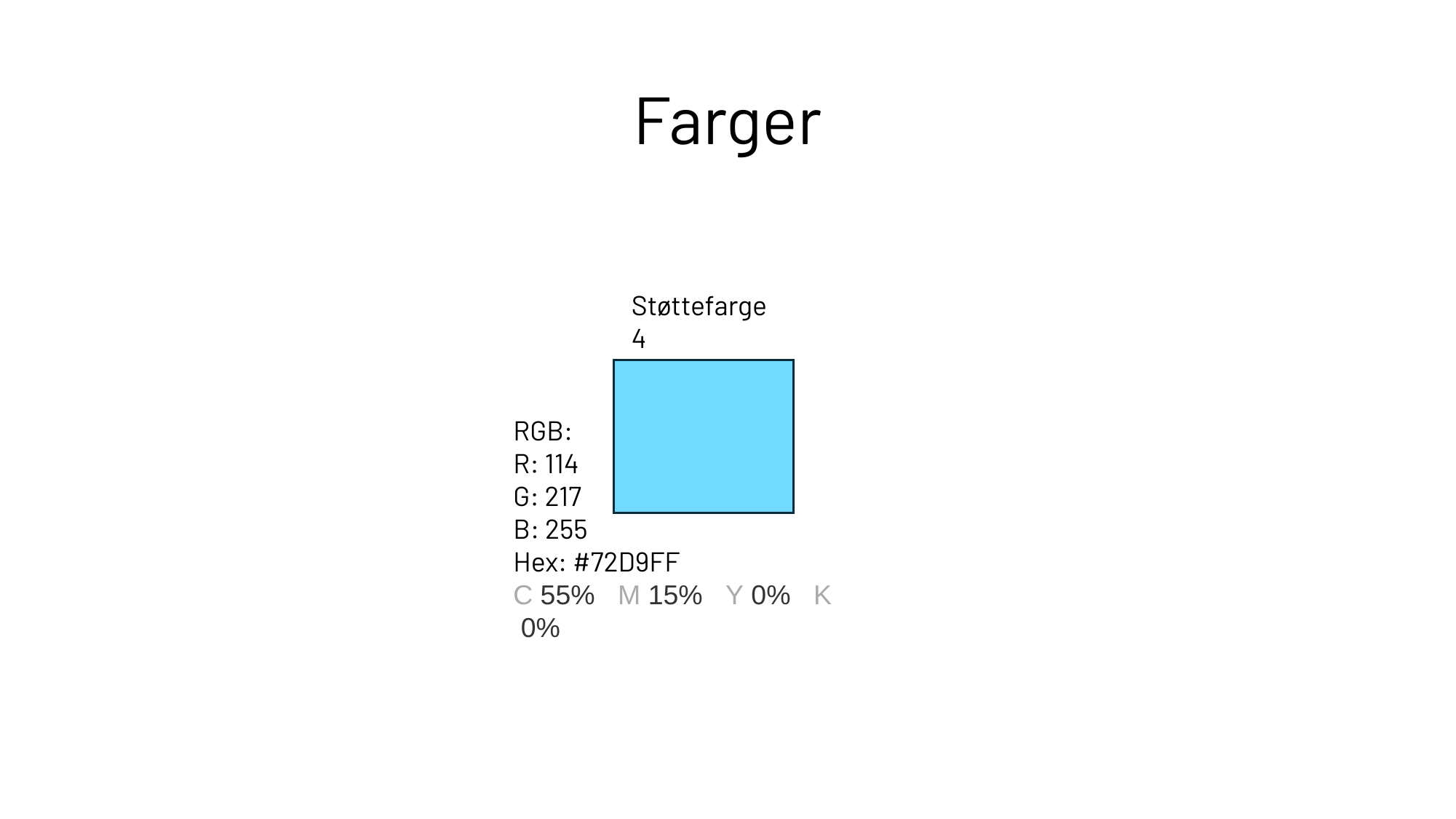

# Farger
Støttefarge 4

RGB:
R: 114
G: 217
B: 255
Hex: #72D9FF
C 55%   M 15%   Y 0%   K 0%